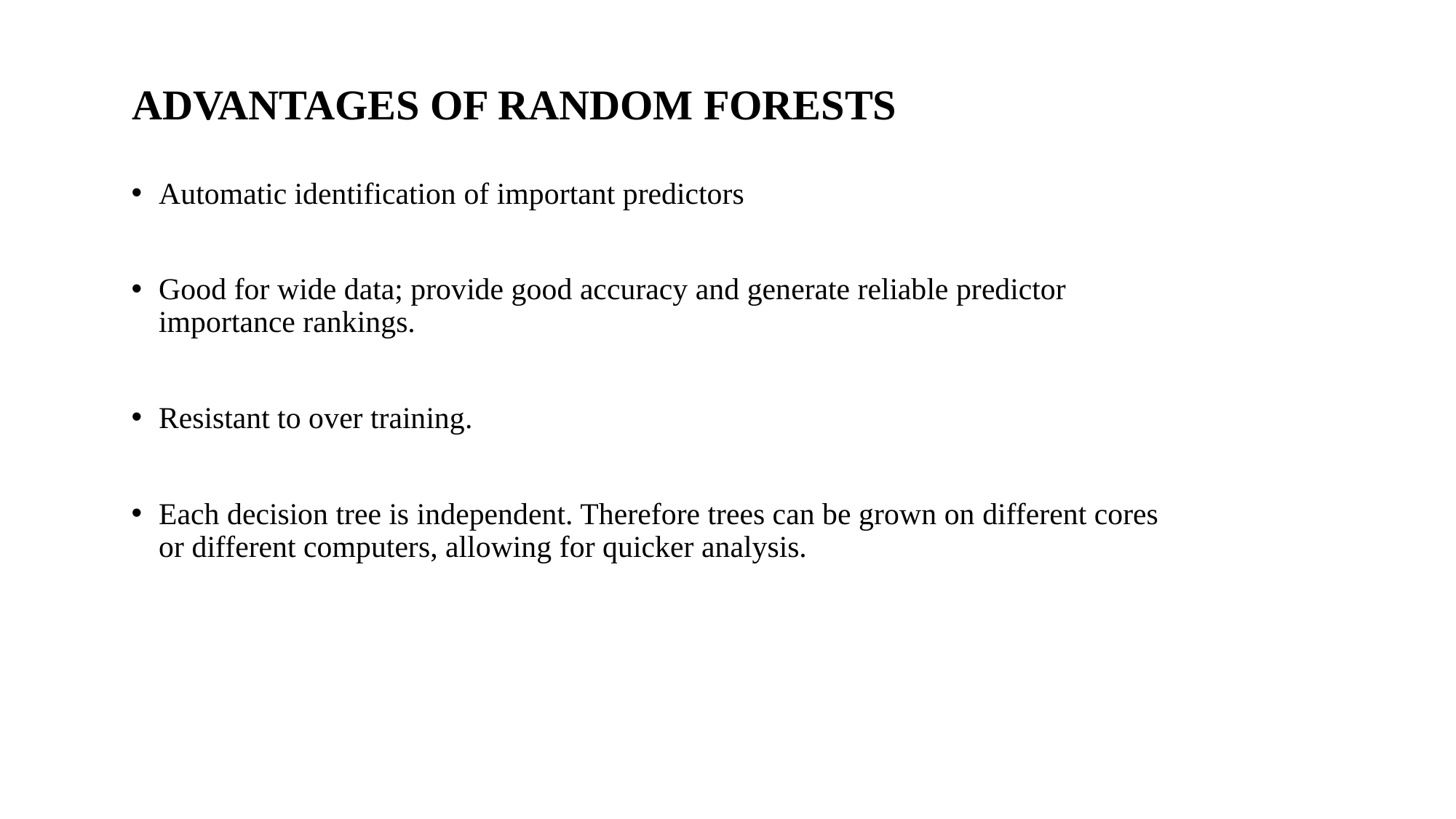

# ADVANTAGES OF RANDOM FORESTS
Automatic identification of important predictors

Good for wide data; provide good accuracy and generate reliable predictor importance rankings.

Resistant to over training.

Each decision tree is independent. Therefore trees can be grown on different cores or different computers, allowing for quicker analysis.